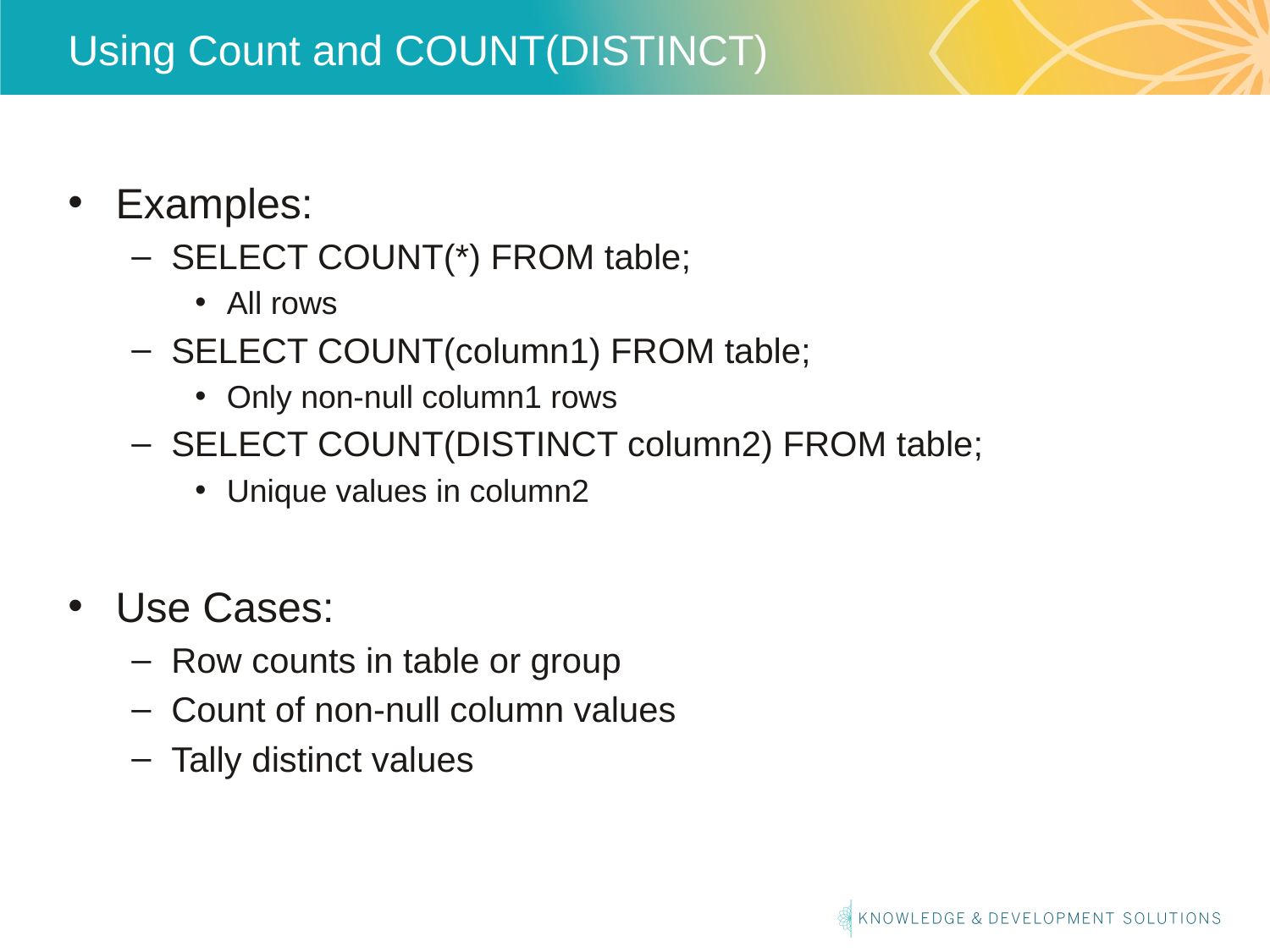

# Using Count and COUNT(DISTINCT)
Examples:
SELECT COUNT(*) FROM table;
All rows
SELECT COUNT(column1) FROM table;
Only non-null column1 rows
SELECT COUNT(DISTINCT column2) FROM table;
Unique values in column2

Use Cases:
Row counts in table or group
Count of non-null column values
Tally distinct values